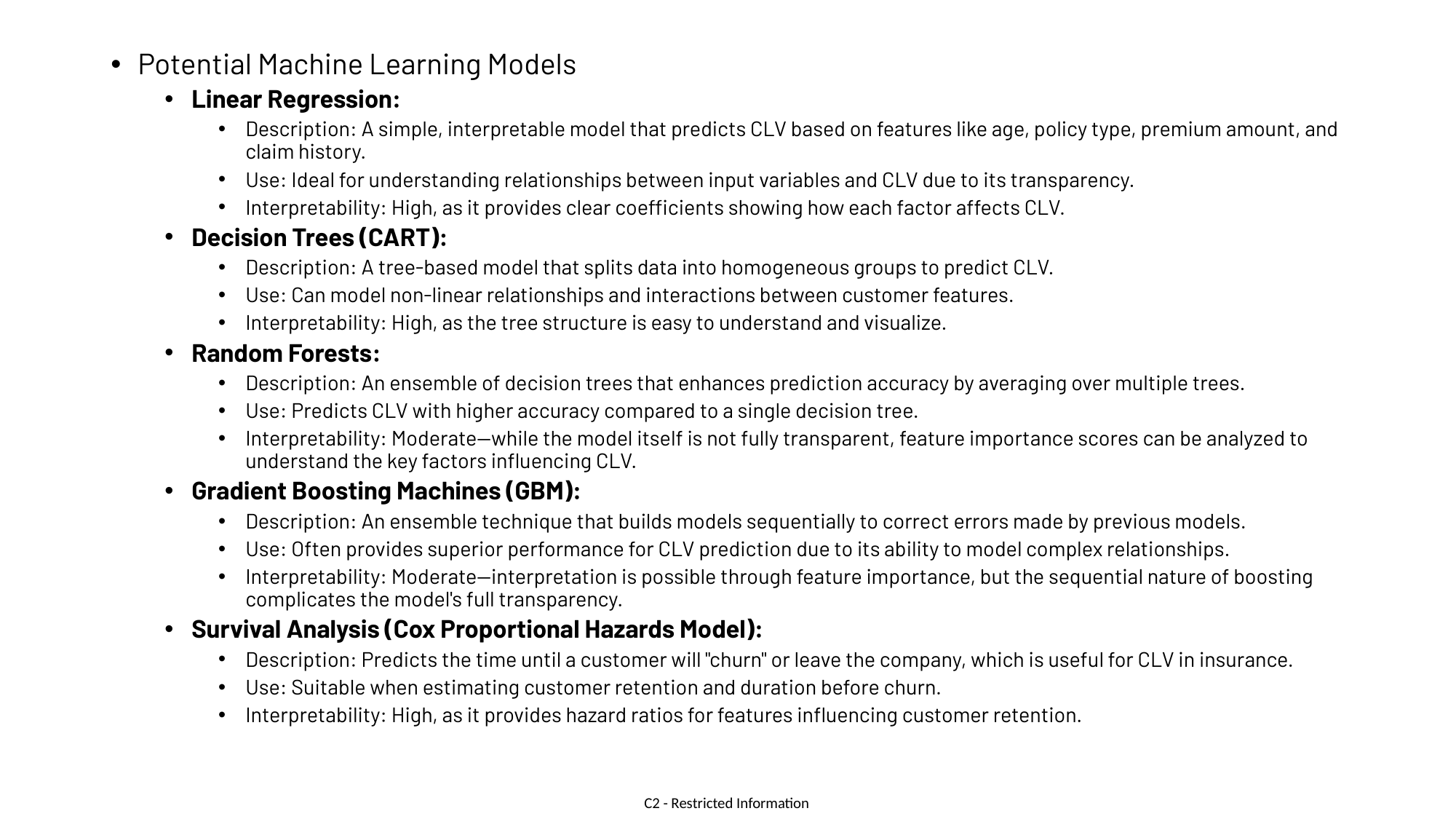

Potential Machine Learning Models
Linear Regression:
Description: A simple, interpretable model that predicts CLV based on features like age, policy type, premium amount, and claim history.
Use: Ideal for understanding relationships between input variables and CLV due to its transparency.
Interpretability: High, as it provides clear coefficients showing how each factor affects CLV.
Decision Trees (CART):
Description: A tree-based model that splits data into homogeneous groups to predict CLV.
Use: Can model non-linear relationships and interactions between customer features.
Interpretability: High, as the tree structure is easy to understand and visualize.
Random Forests:
Description: An ensemble of decision trees that enhances prediction accuracy by averaging over multiple trees.
Use: Predicts CLV with higher accuracy compared to a single decision tree.
Interpretability: Moderate—while the model itself is not fully transparent, feature importance scores can be analyzed to understand the key factors influencing CLV.
Gradient Boosting Machines (GBM):
Description: An ensemble technique that builds models sequentially to correct errors made by previous models.
Use: Often provides superior performance for CLV prediction due to its ability to model complex relationships.
Interpretability: Moderate—interpretation is possible through feature importance, but the sequential nature of boosting complicates the model's full transparency.
Survival Analysis (Cox Proportional Hazards Model):
Description: Predicts the time until a customer will "churn" or leave the company, which is useful for CLV in insurance.
Use: Suitable when estimating customer retention and duration before churn.
Interpretability: High, as it provides hazard ratios for features influencing customer retention.